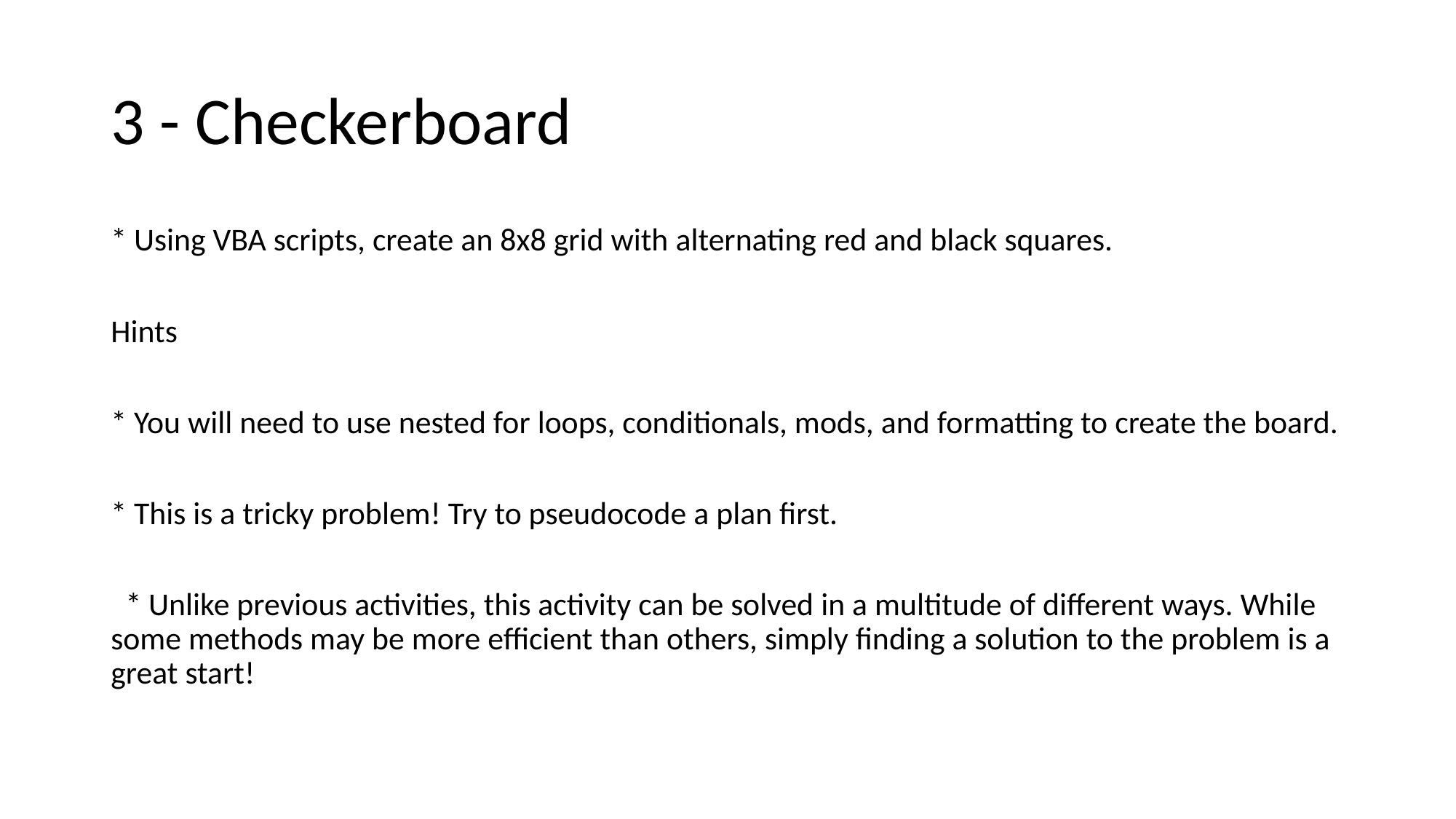

# 3 - Checkerboard
* Using VBA scripts, create an 8x8 grid with alternating red and black squares.

Hints

* You will need to use nested for loops, conditionals, mods, and formatting to create the board.

* This is a tricky problem! Try to pseudocode a plan first.

  * Unlike previous activities, this activity can be solved in a multitude of different ways. While some methods may be more efficient than others, simply finding a solution to the problem is a great start!